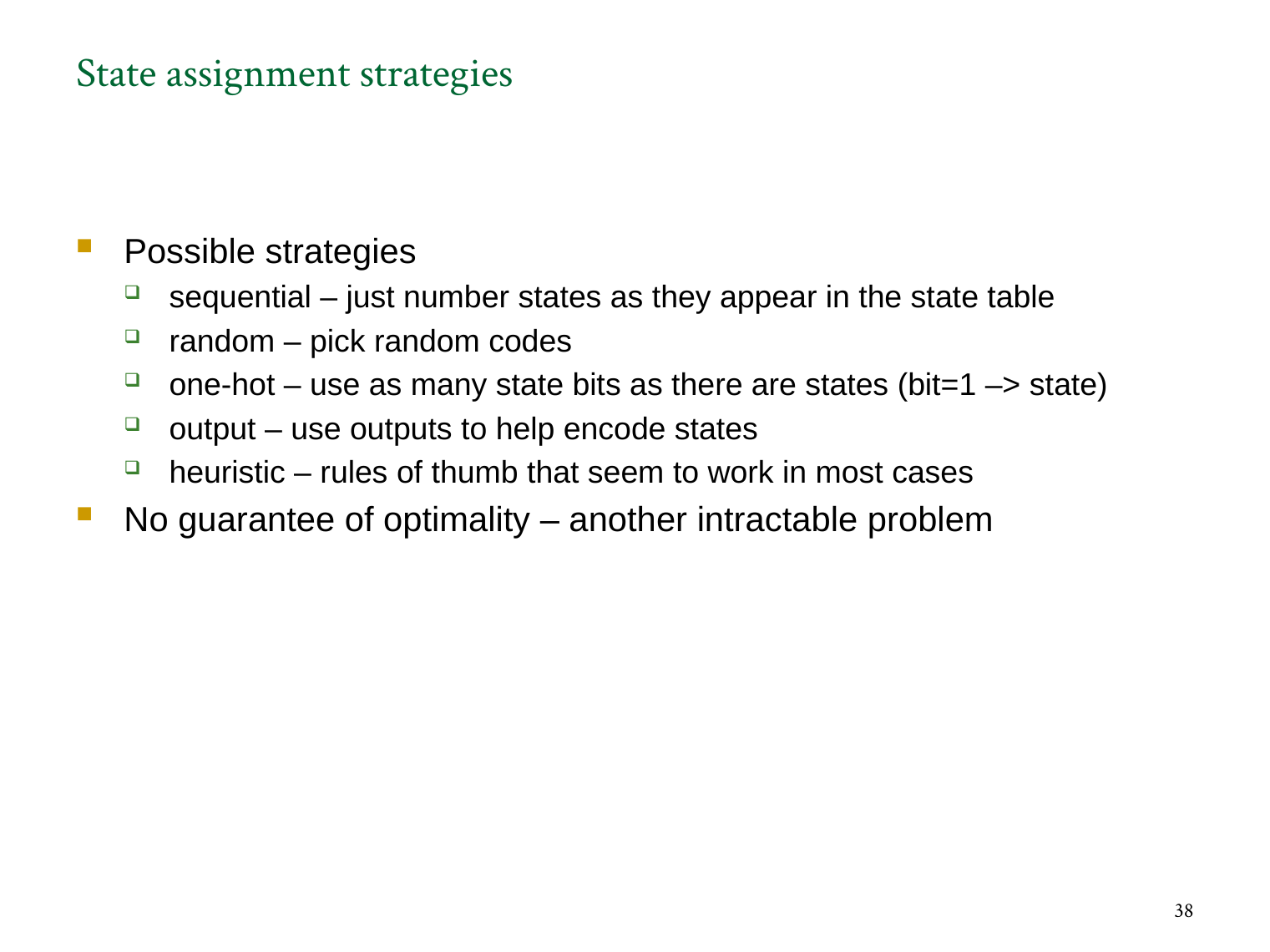

# State assignment strategies
Possible strategies
sequential – just number states as they appear in the state table
random – pick random codes
one-hot – use as many state bits as there are states (bit=1 –> state)
output – use outputs to help encode states
heuristic – rules of thumb that seem to work in most cases
No guarantee of optimality – another intractable problem
38